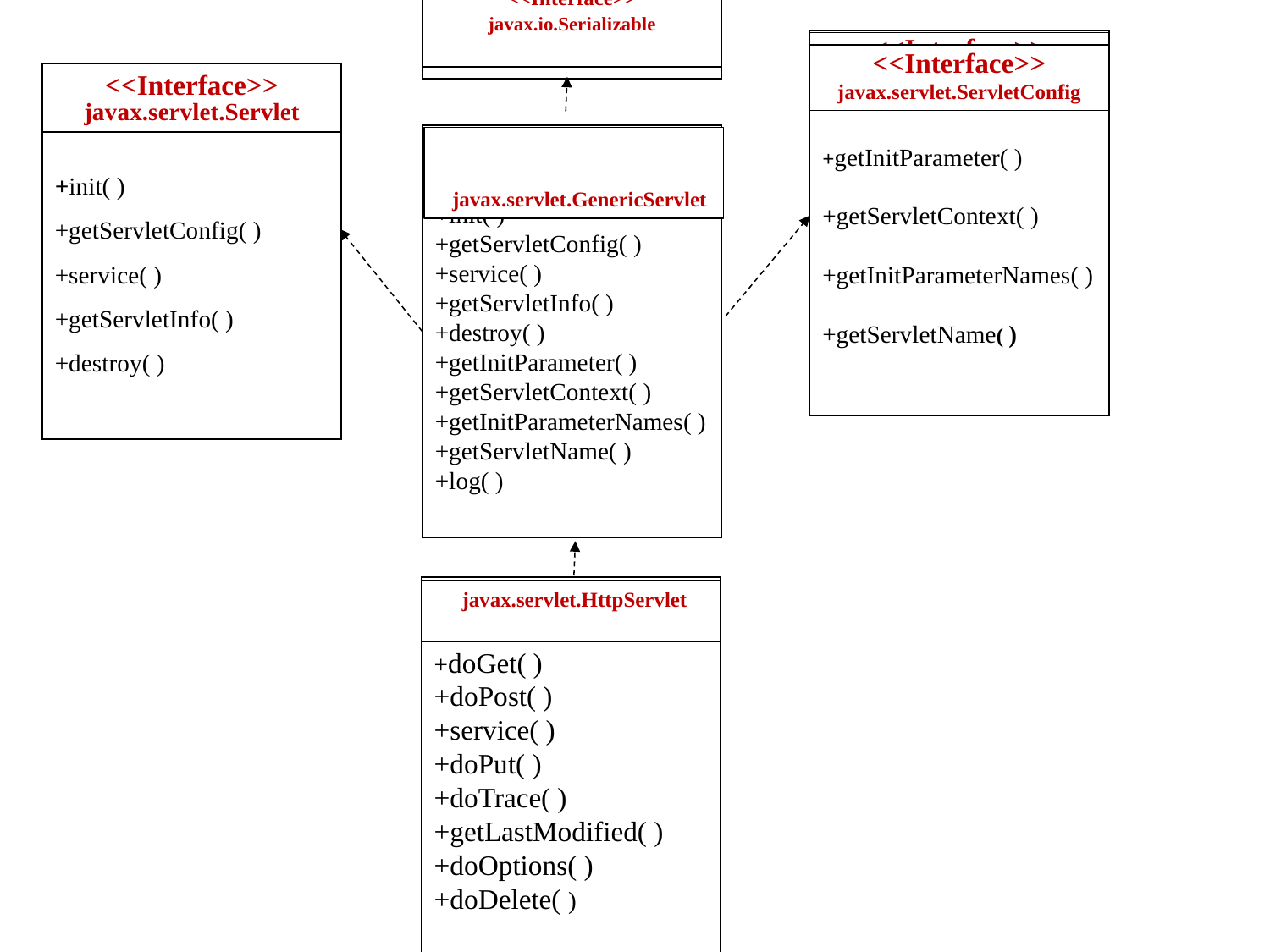

<<Interface>>
javax.io.Serializable

+getInitParameter( )
+getServletContext( )
+getInitParameterNames( )
+getServletName( )
<<Interface>>
javax.servlet.ServletConfig
+getInitParameter( )
+getServletContext( )
+getInitParameterNames( )
+getServletName( )
<<Interface>>
javax.servlet.ServletConfig

+init( )
+getServletConfig( )
+service( )
+getServletInfo( )
+destroy( )
<<Interface>>
javax.servlet.Servlet

+init( )
+getServletConfig( )
+service( )
+getServletInfo( )
+destroy( )
+getInitParameter( )
+getServletContext( )
+getInitParameterNames( )
+getServletName( )
+log( )

 javax.servlet.GenericServlet

+doGet( )
+doPost( )
+service( )
+doPut( )
+doTrace( )
+getLastModified( )
+doOptions( )
+doDelete( )
 javax.servlet.HttpServlet

Basic Servlet